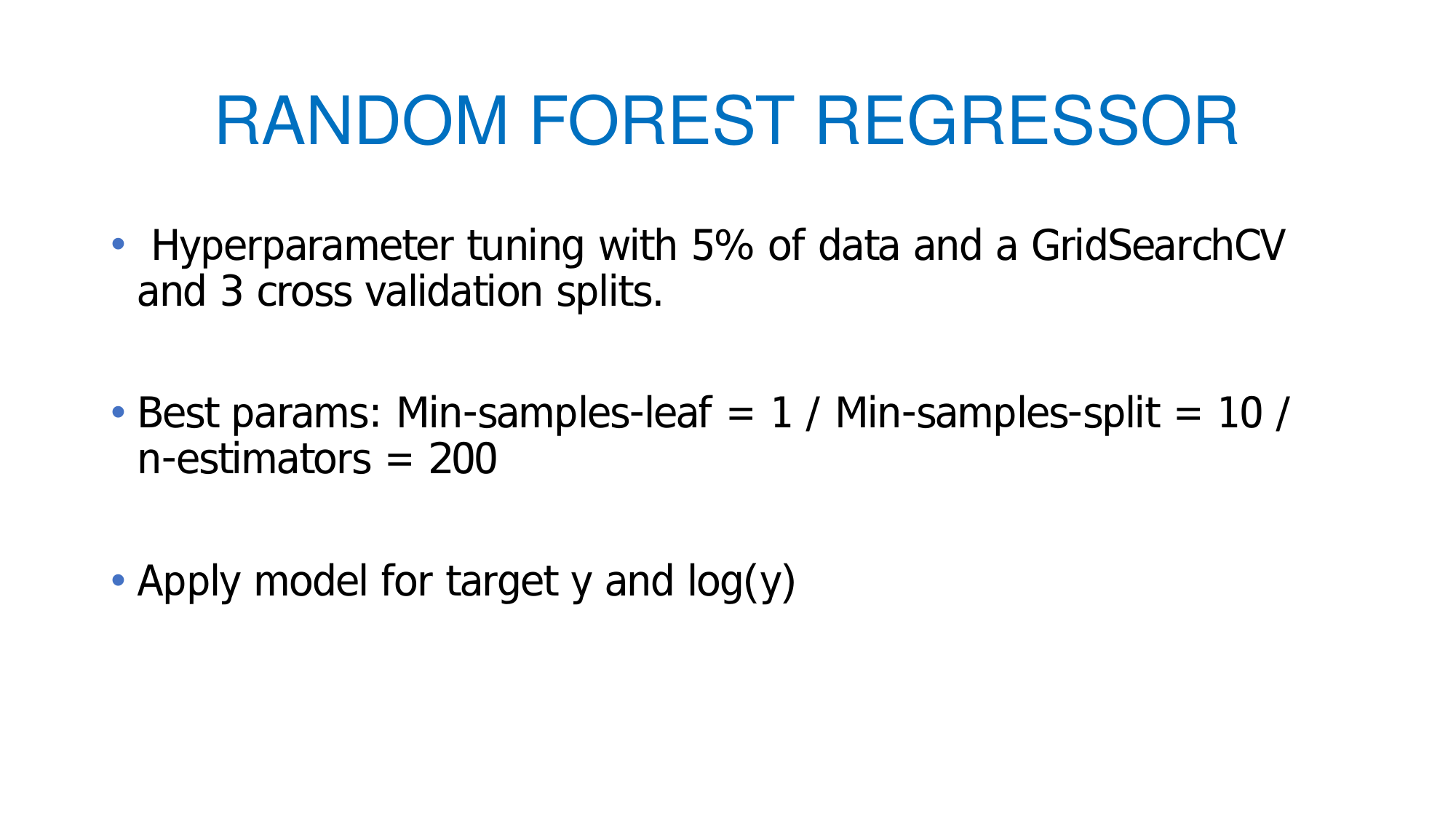

# RANDOM FOREST REGRESSOR
 Hyperparameter tuning with 5% of data and a GridSearchCV and 3 cross validation splits.

Best params: Min-samples-leaf = 1 / Min-samples-split = 10 / n-estimators = 200

Apply model for target y and log(y)